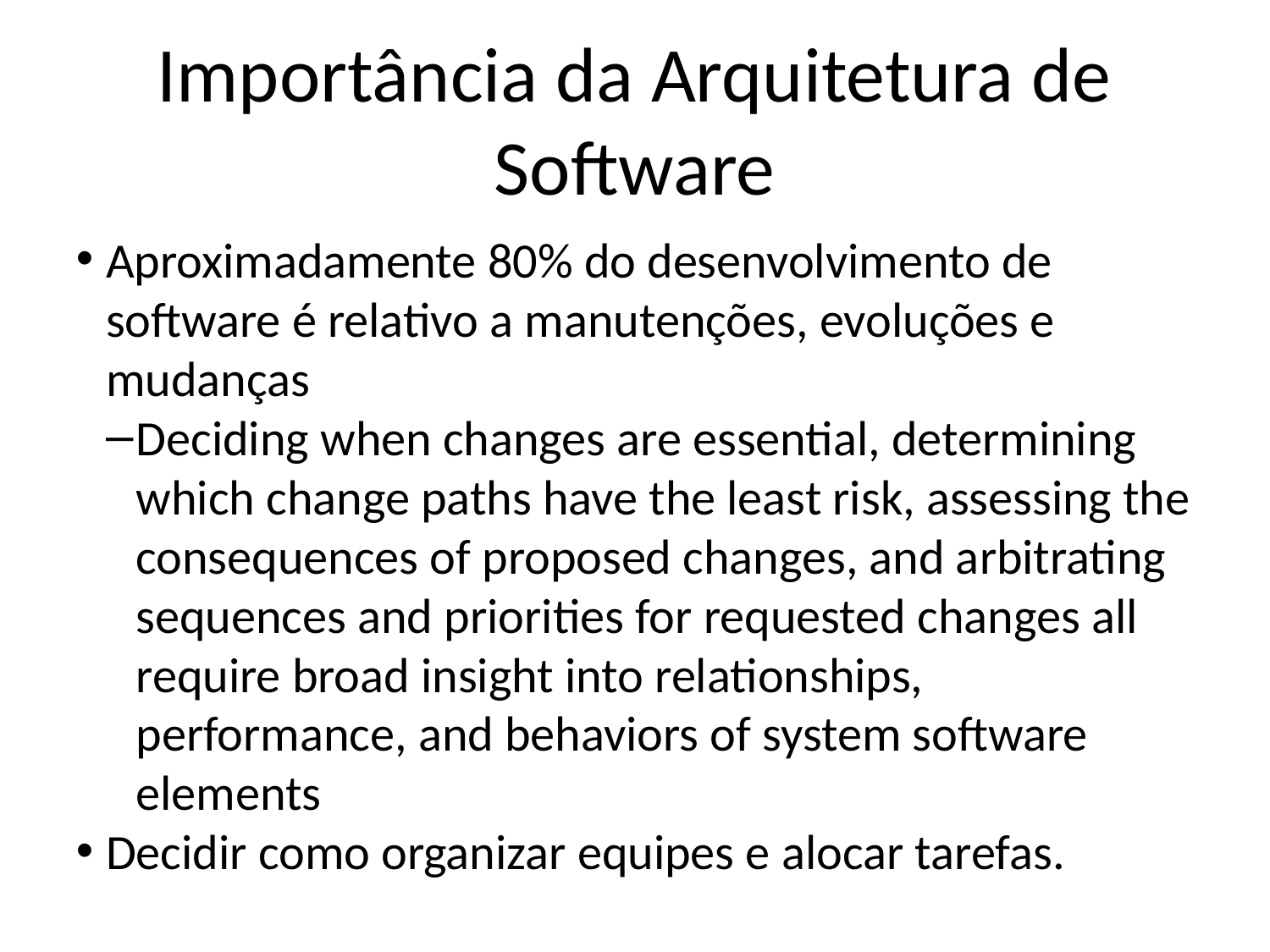

Importância da Arquitetura de Software
Aproximadamente 80% do desenvolvimento de software é relativo a manutenções, evoluções e mudanças
Deciding when changes are essential, determining which change paths have the least risk, assessing the consequences of proposed changes, and arbitrating sequences and priorities for requested changes all require broad insight into relationships, performance, and behaviors of system software elements
Decidir como organizar equipes e alocar tarefas.